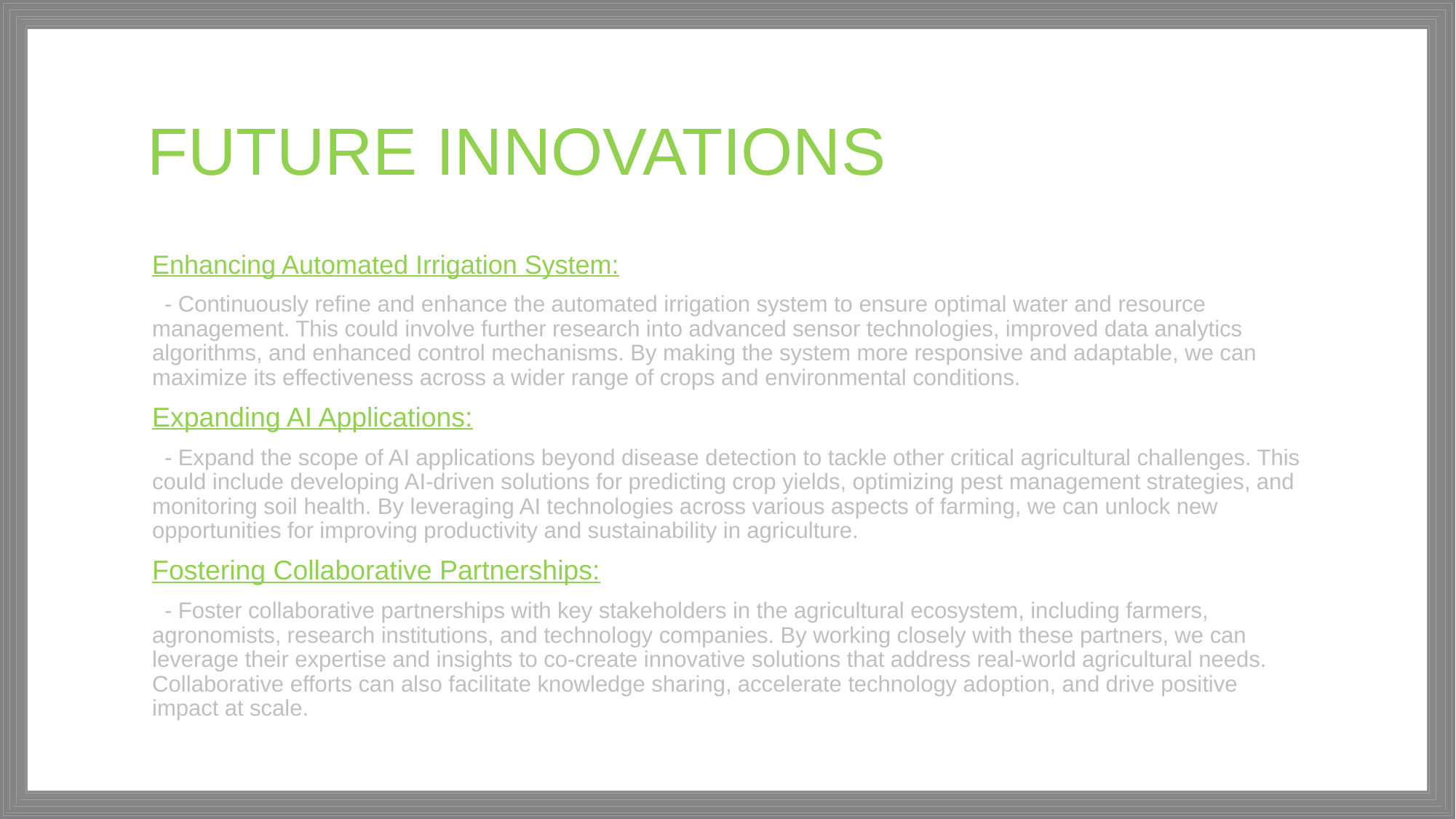

# FUTURE INNOVATIONS
Enhancing Automated Irrigation System:
  - Continuously refine and enhance the automated irrigation system to ensure optimal water and resource management. This could involve further research into advanced sensor technologies, improved data analytics algorithms, and enhanced control mechanisms. By making the system more responsive and adaptable, we can maximize its effectiveness across a wider range of crops and environmental conditions.
Expanding AI Applications:
  - Expand the scope of AI applications beyond disease detection to tackle other critical agricultural challenges. This could include developing AI-driven solutions for predicting crop yields, optimizing pest management strategies, and monitoring soil health. By leveraging AI technologies across various aspects of farming, we can unlock new opportunities for improving productivity and sustainability in agriculture.
Fostering Collaborative Partnerships:
  - Foster collaborative partnerships with key stakeholders in the agricultural ecosystem, including farmers, agronomists, research institutions, and technology companies. By working closely with these partners, we can leverage their expertise and insights to co-create innovative solutions that address real-world agricultural needs. Collaborative efforts can also facilitate knowledge sharing, accelerate technology adoption, and drive positive impact at scale.